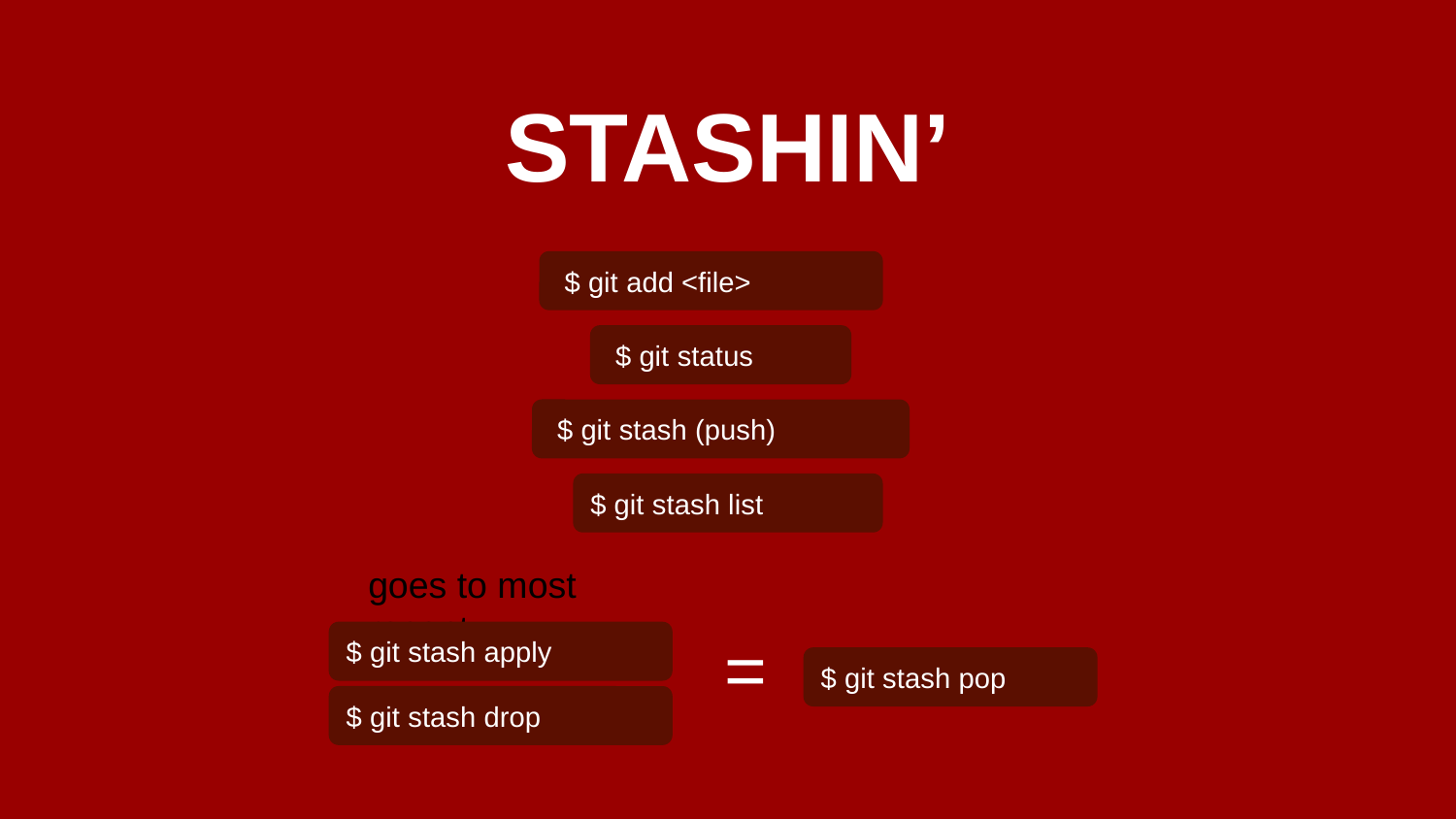

# STASHIN’
 $ git add <file>
 $ git status
 $ git stash (push)
$ git stash list
goes to most recent
=
$ git stash apply
$ git stash pop
$ git stash drop